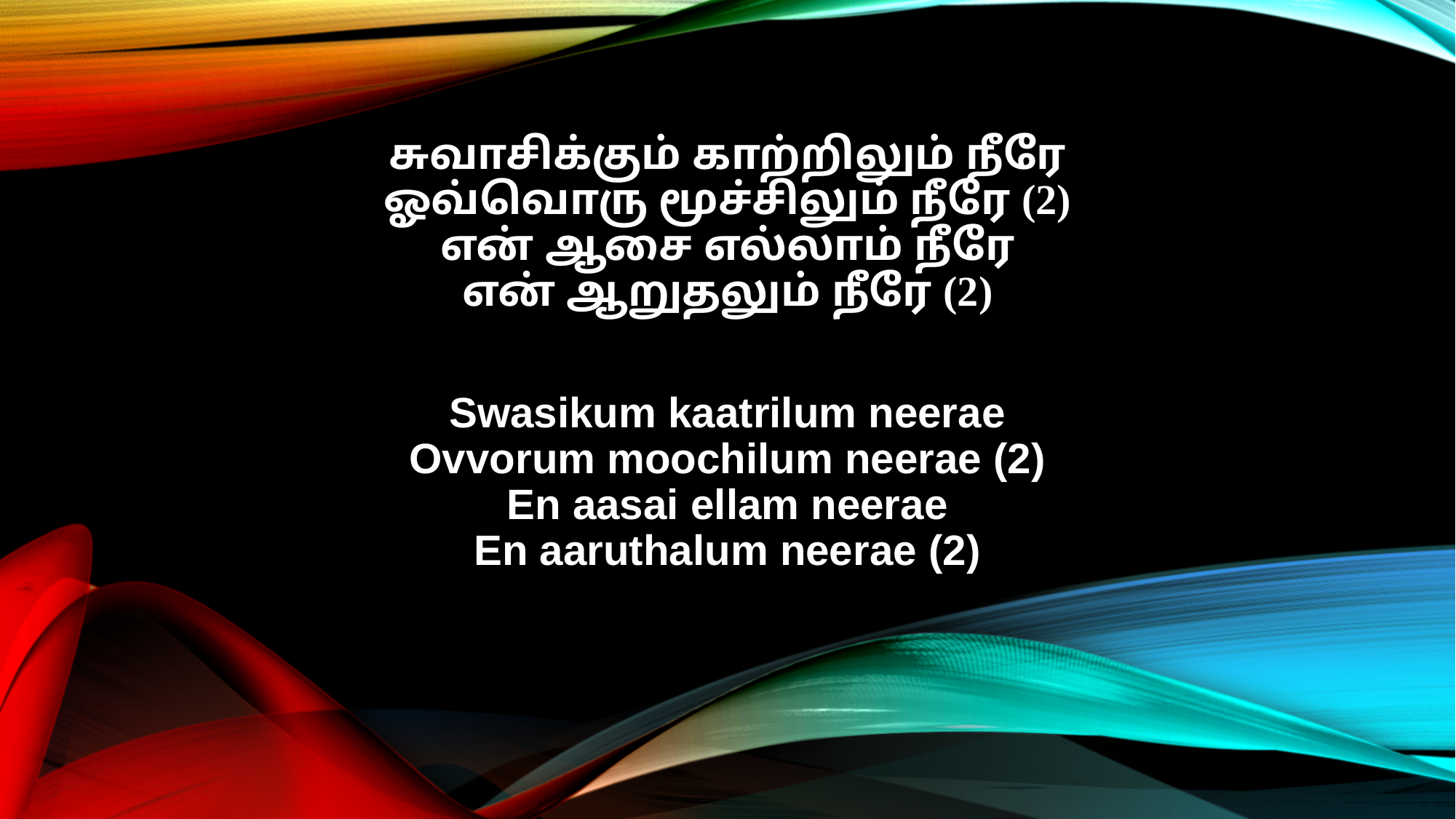

சுவாசிக்கும் காற்றிலும் நீரே
ஓவ்வொரு மூச்சிலும் நீரே (2)
என் ஆசை எல்லாம் நீரே
என் ஆறுதலும் நீரே (2)

Swasikum kaatrilum neerae
Ovvorum moochilum neerae (2)
En aasai ellam neerae
En aaruthalum neerae (2)